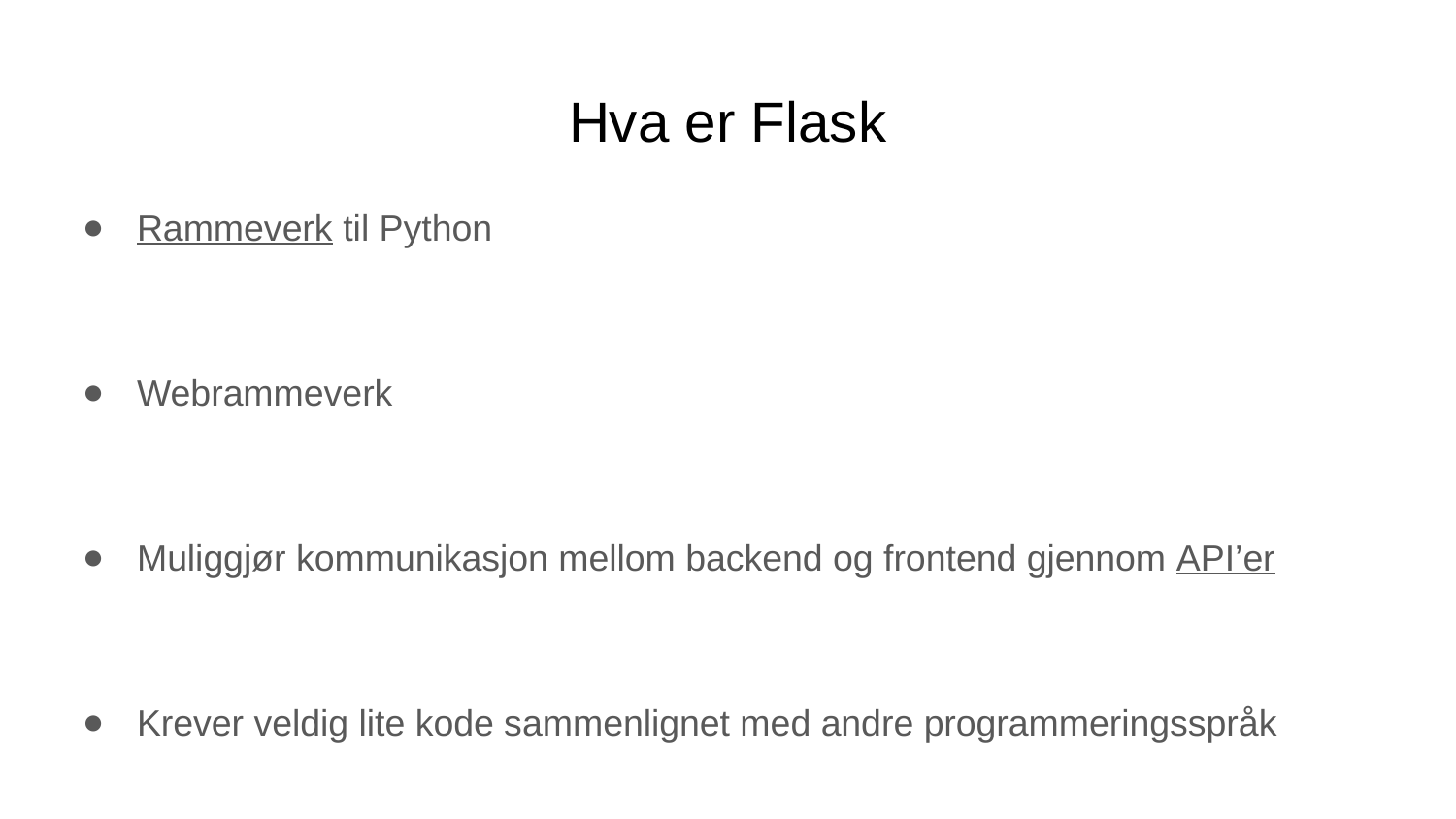

# Hva er Flask
Rammeverk til Python

Webrammeverk

Muliggjør kommunikasjon mellom backend og frontend gjennom API’er

Krever veldig lite kode sammenlignet med andre programmeringsspråk